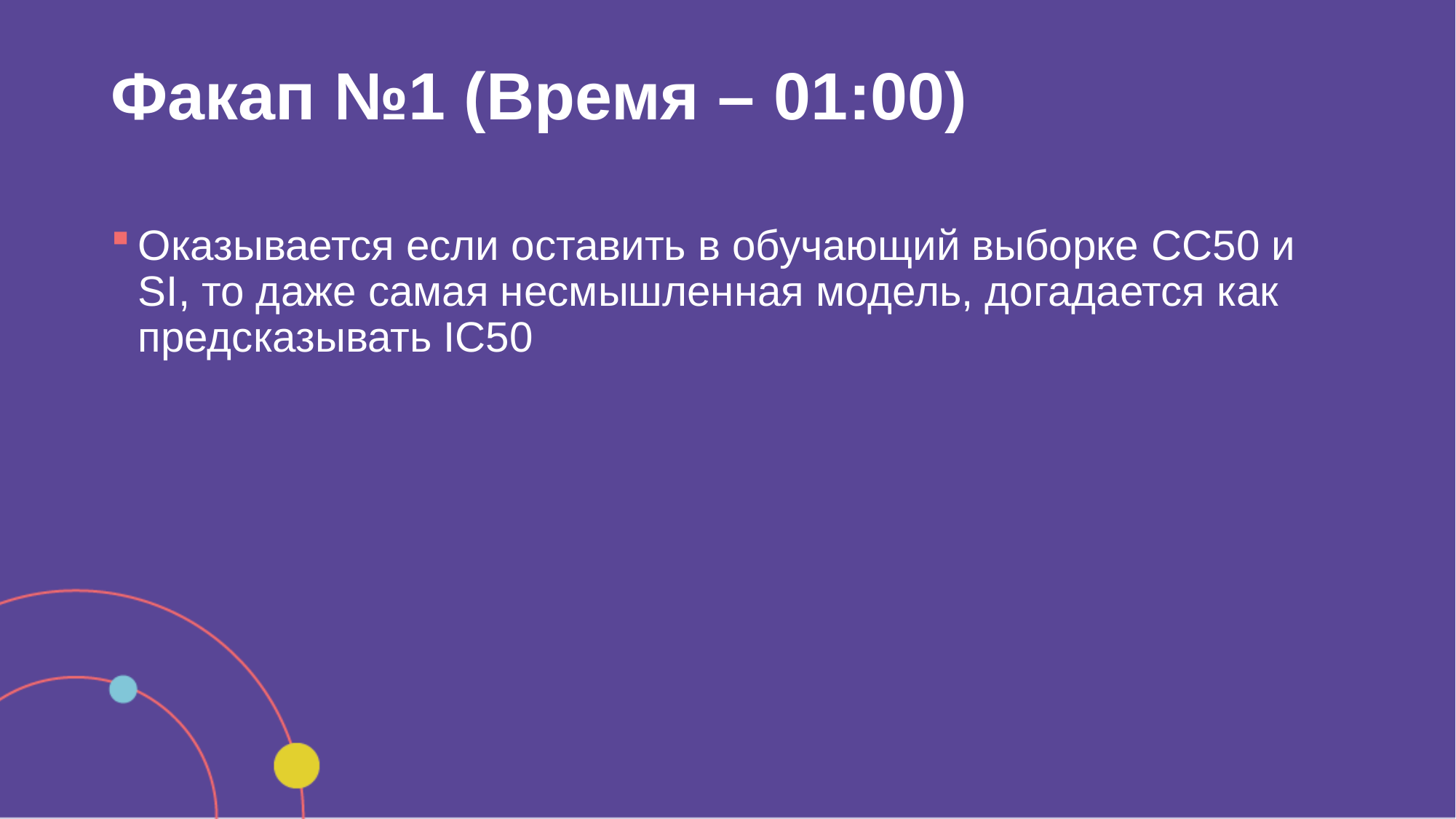

# Факап №1 (Время – 01:00)
Оказывается если оставить в обучающий выборке CC50 и SI, то даже самая несмышленная модель, догадается как предсказывать IC50